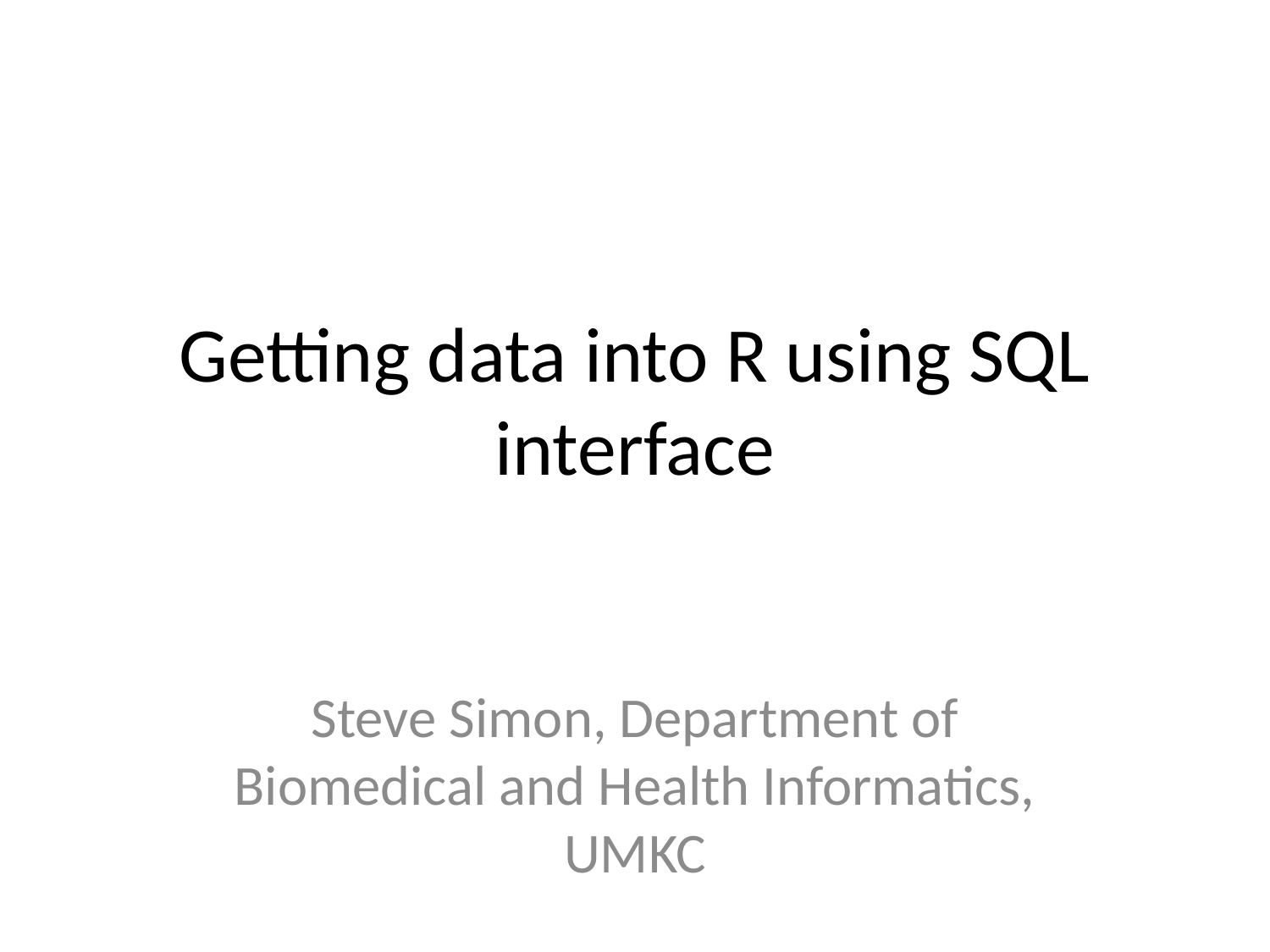

# Getting data into R using SQL interface
Steve Simon, Department of Biomedical and Health Informatics, UMKC